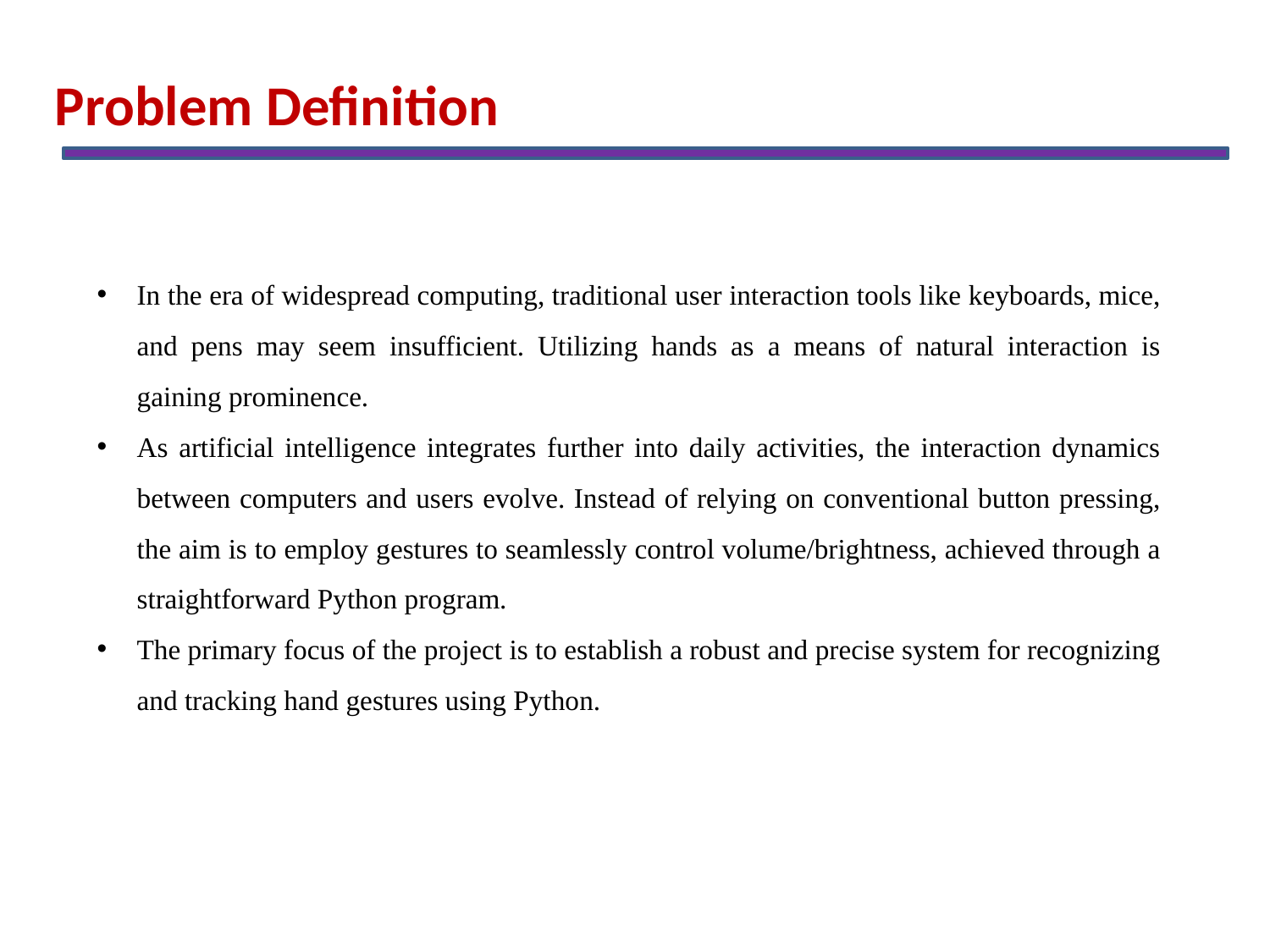

Problem Definition

In the era of widespread computing, traditional user interaction tools like keyboards, mice, and pens may seem insufficient. Utilizing hands as a means of natural interaction is gaining prominence.
As artificial intelligence integrates further into daily activities, the interaction dynamics between computers and users evolve. Instead of relying on conventional button pressing, the aim is to employ gestures to seamlessly control volume/brightness, achieved through a straightforward Python program.
The primary focus of the project is to establish a robust and precise system for recognizing and tracking hand gestures using Python.